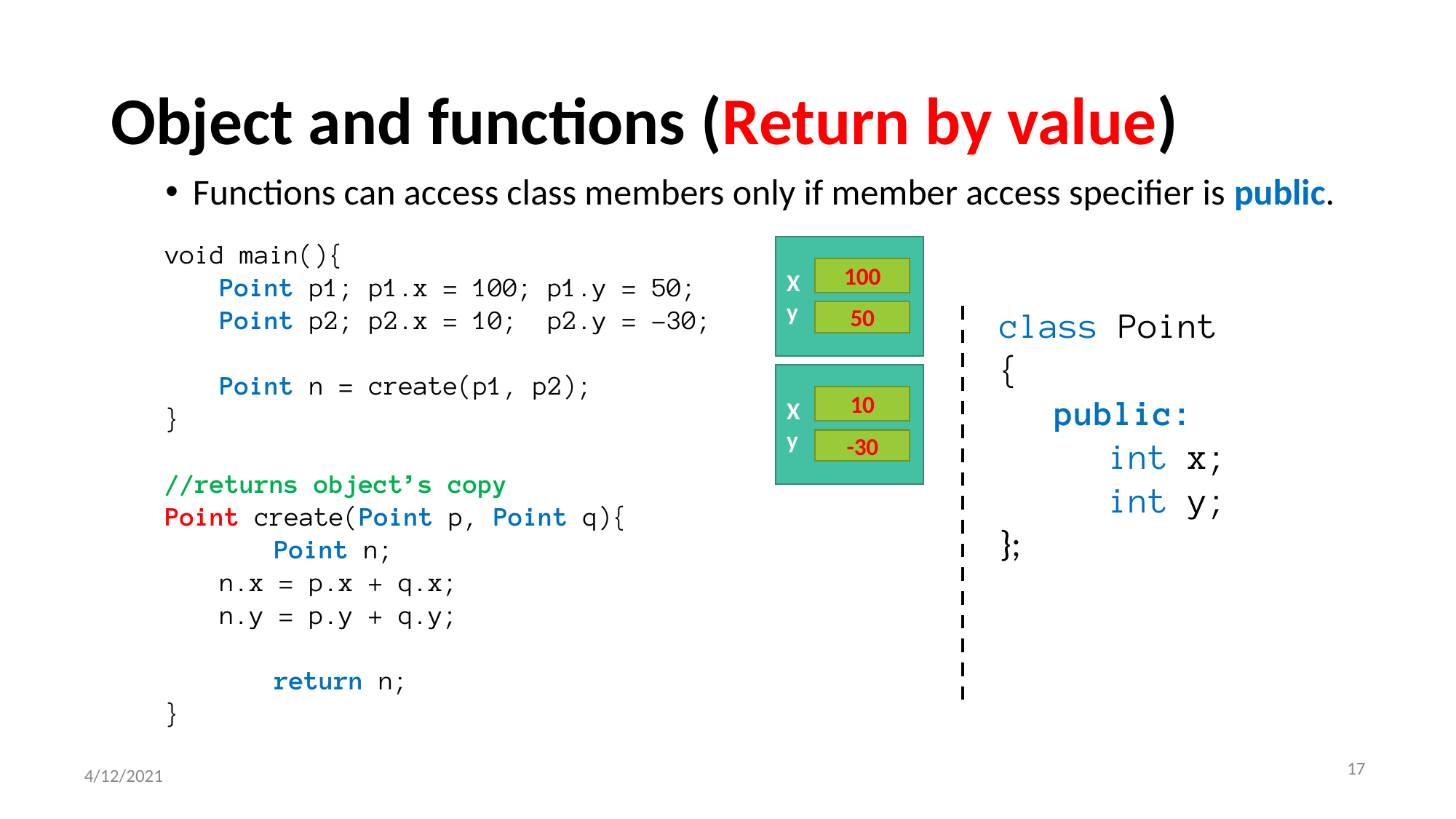

# Object and functions (Return by value)

Functions can access class members only if member access specifier is public.
void main(){
Point p1; p1.x = 100; p1.y = 50;
Point p2; p2.x = 10;  p2.y = -30;

Point n = create(p1, p2);
}

//returns object’s copy
Point create(Point p, Point q){
	Point n;
n.x = p.x + q.x;
n.y = p.y + q.y;

	return n;
}

X
y
100
50
class Point
{
public:
int x;
int y;
};
X
y
10
-30
17
4/12/2021